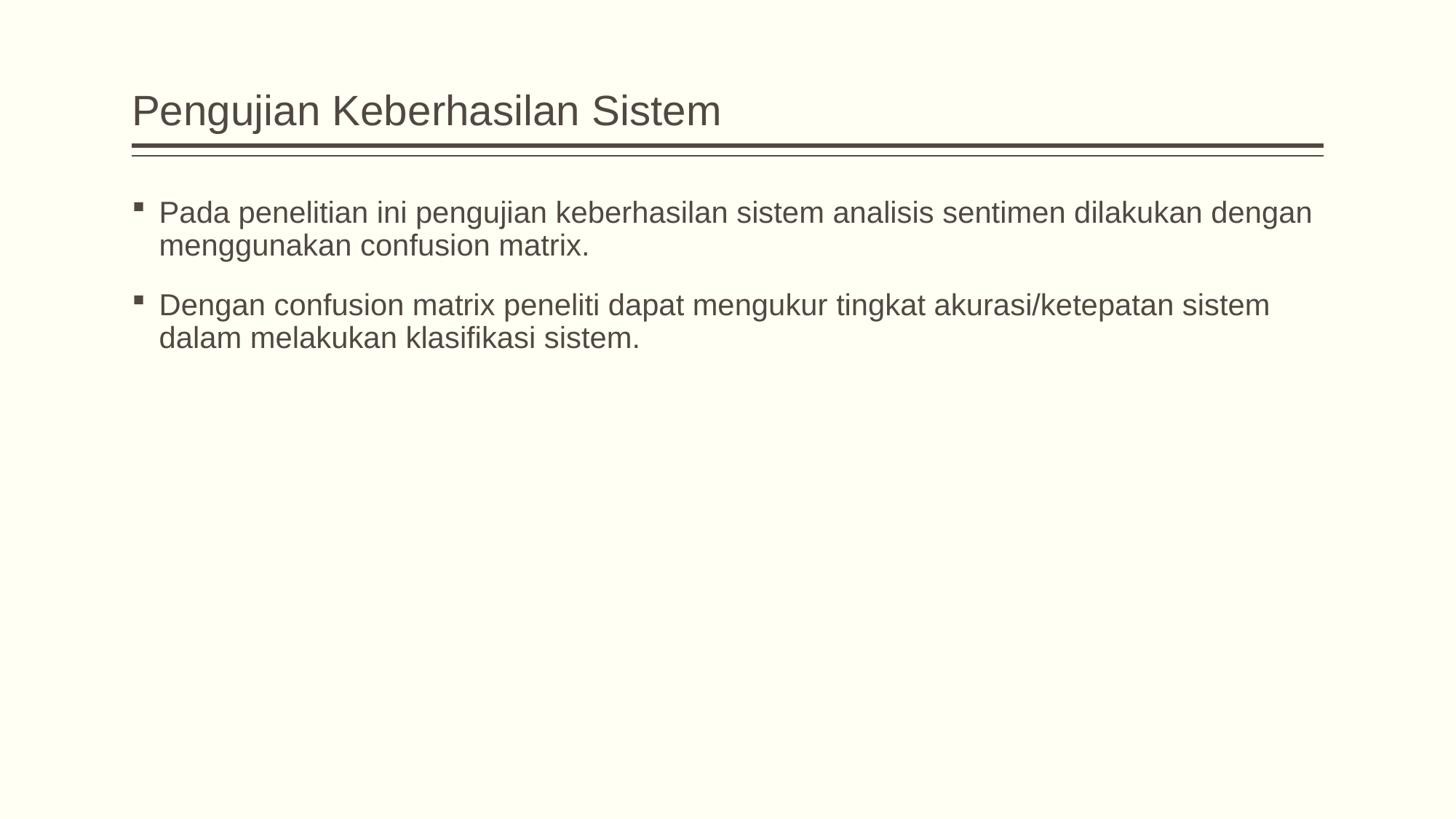

# Pengujian Keberhasilan Sistem
Pada penelitian ini pengujian keberhasilan sistem analisis sentimen dilakukan dengan menggunakan confusion matrix.
Dengan confusion matrix peneliti dapat mengukur tingkat akurasi/ketepatan sistem dalam melakukan klasifikasi sistem.